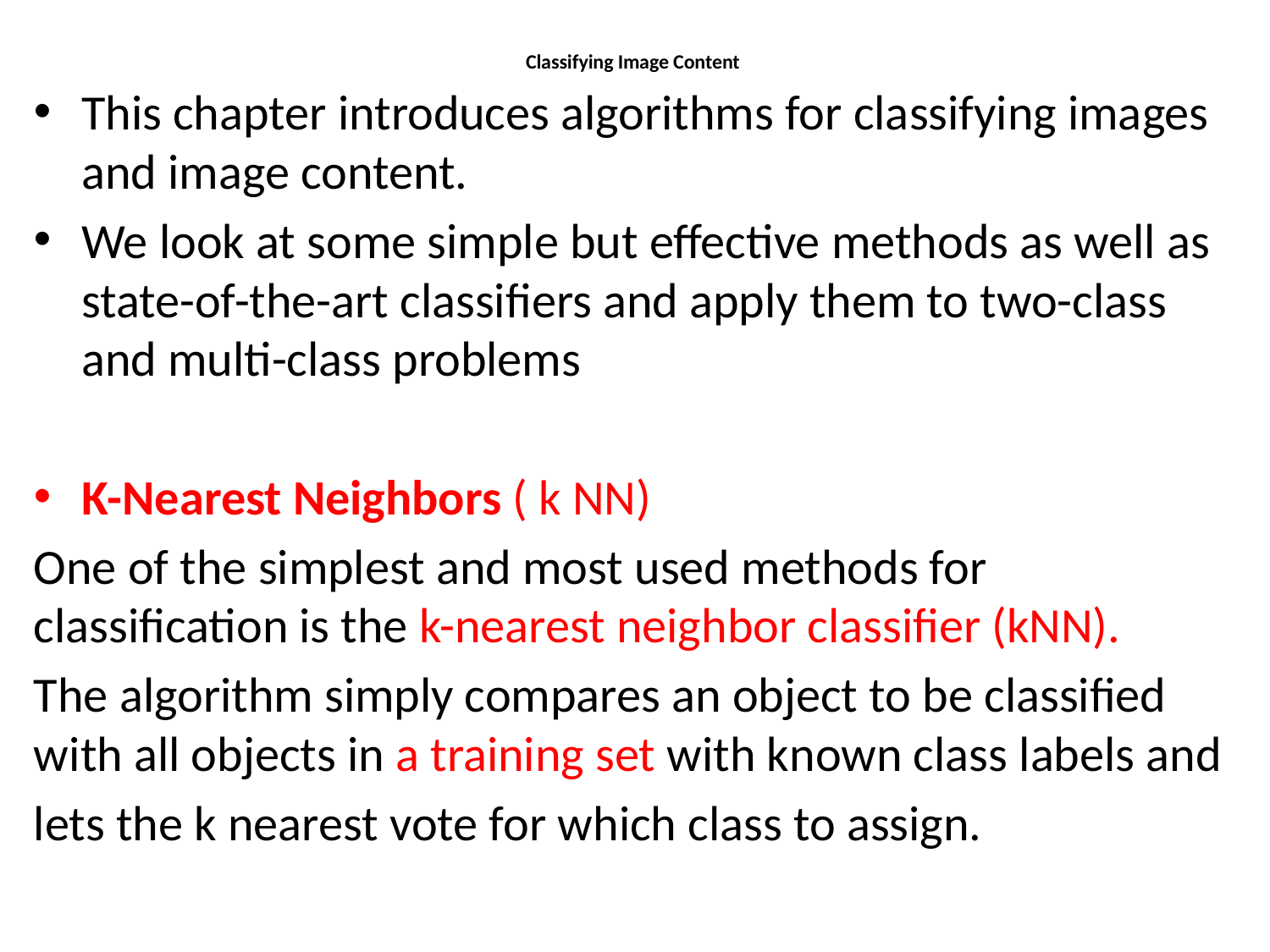

# Classifying Image Content
This chapter introduces algorithms for classifying images and image content.
We look at some simple but effective methods as well as state-of-the-art classifiers and apply them to two-class and multi-class problems

K-Nearest Neighbors ( k NN)
One of the simplest and most used methods for classification is the k-nearest neighbor classifier (kNN).
The algorithm simply compares an object to be classified with all objects in a training set with known class labels and
lets the k nearest vote for which class to assign.